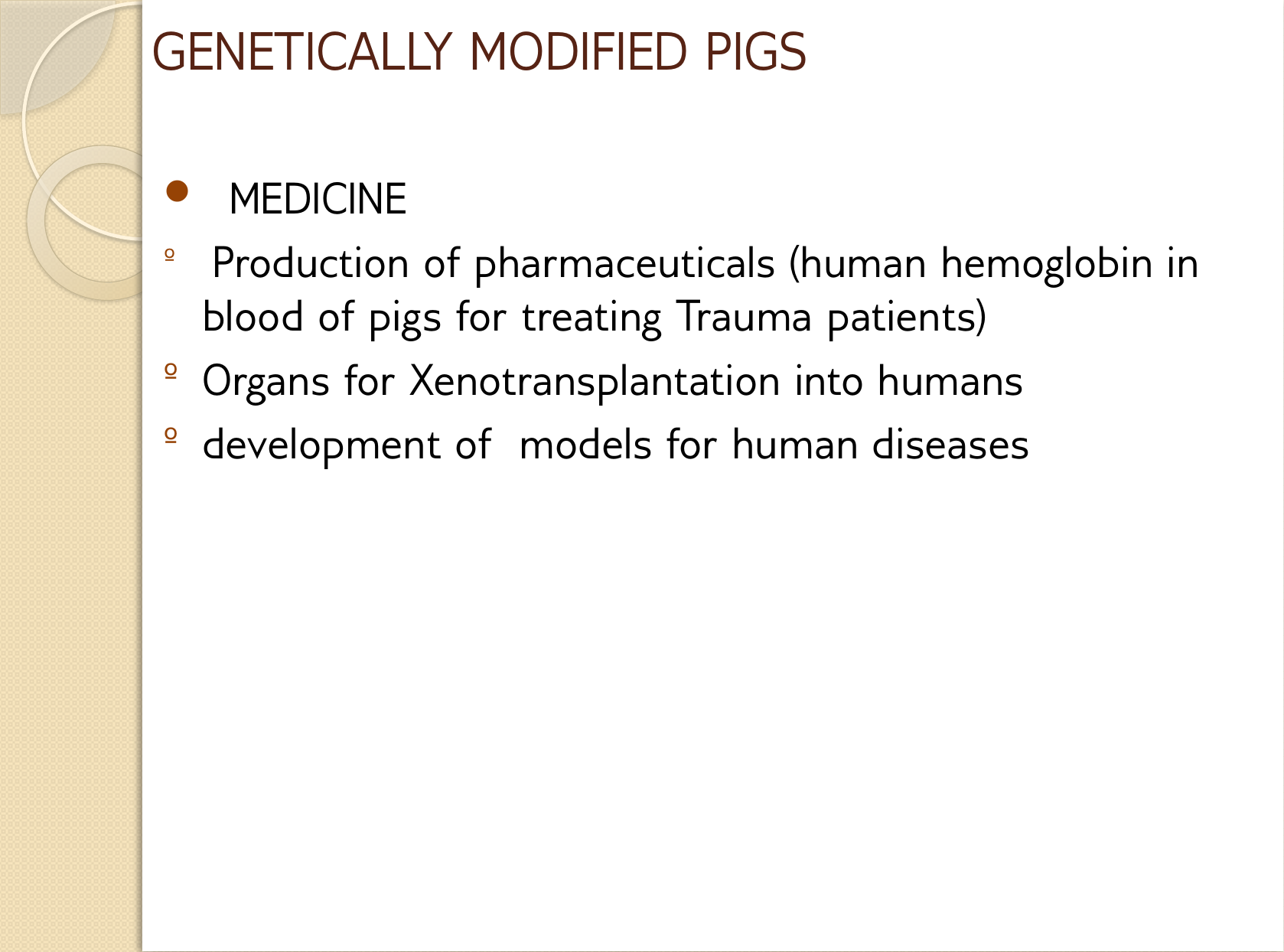

# GENETICALLY MODIFIED PIGS

  MEDICINE
 Production of pharmaceuticals (human hemoglobin in blood of pigs for treating Trauma patients)
Organs for Xenotransplantation into humans
development of  models for human diseases